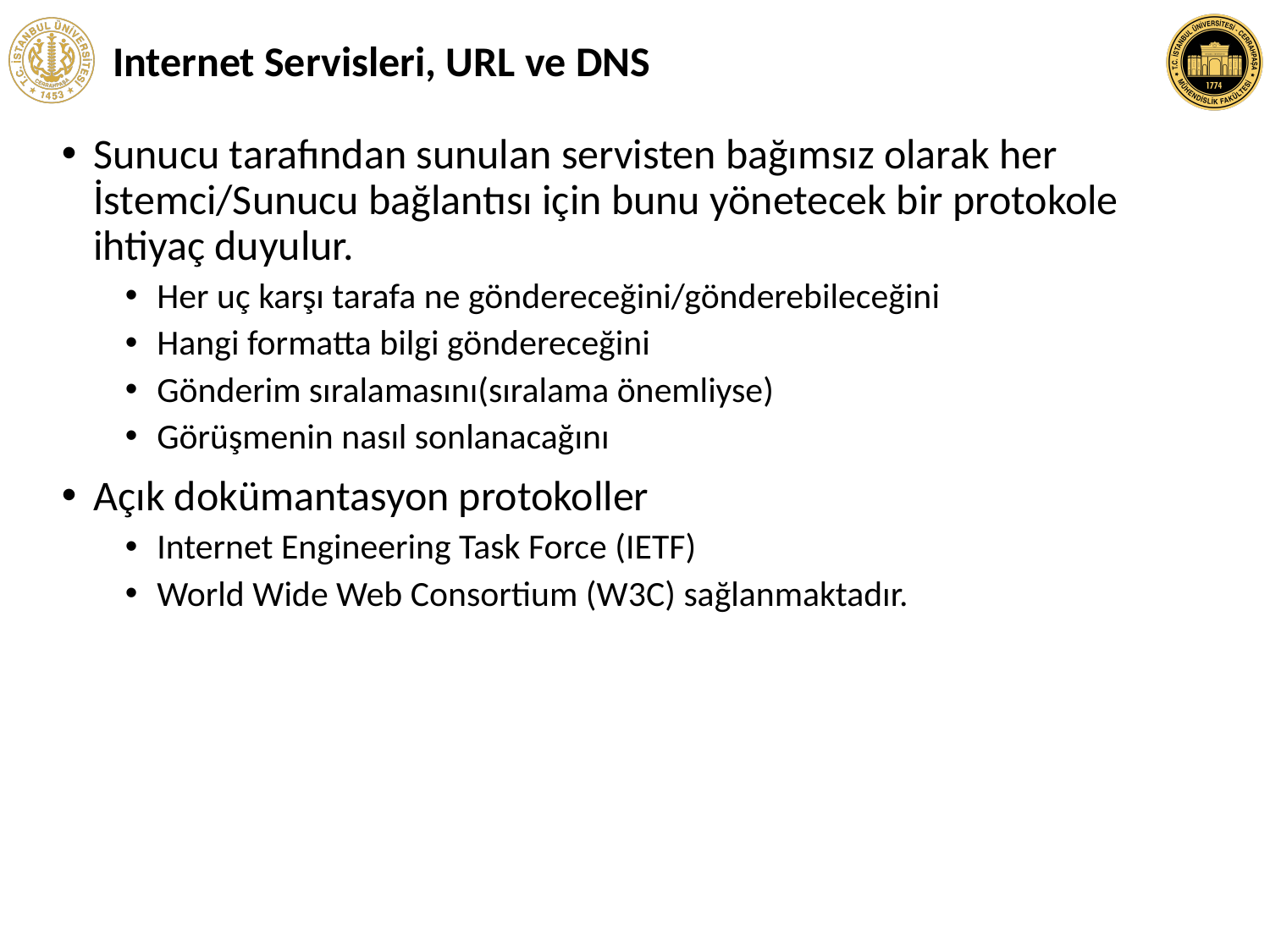

# Internet Servisleri, URL ve DNS
Sunucu tarafından sunulan servisten bağımsız olarak her İstemci/Sunucu bağlantısı için bunu yönetecek bir protokole ihtiyaç duyulur.
Her uç karşı tarafa ne göndereceğini/gönderebileceğini
Hangi formatta bilgi göndereceğini
Gönderim sıralamasını(sıralama önemliyse)
Görüşmenin nasıl sonlanacağını
Açık dokümantasyon protokoller
Internet Engineering Task Force (IETF)
World Wide Web Consortium (W3C) sağlanmaktadır.